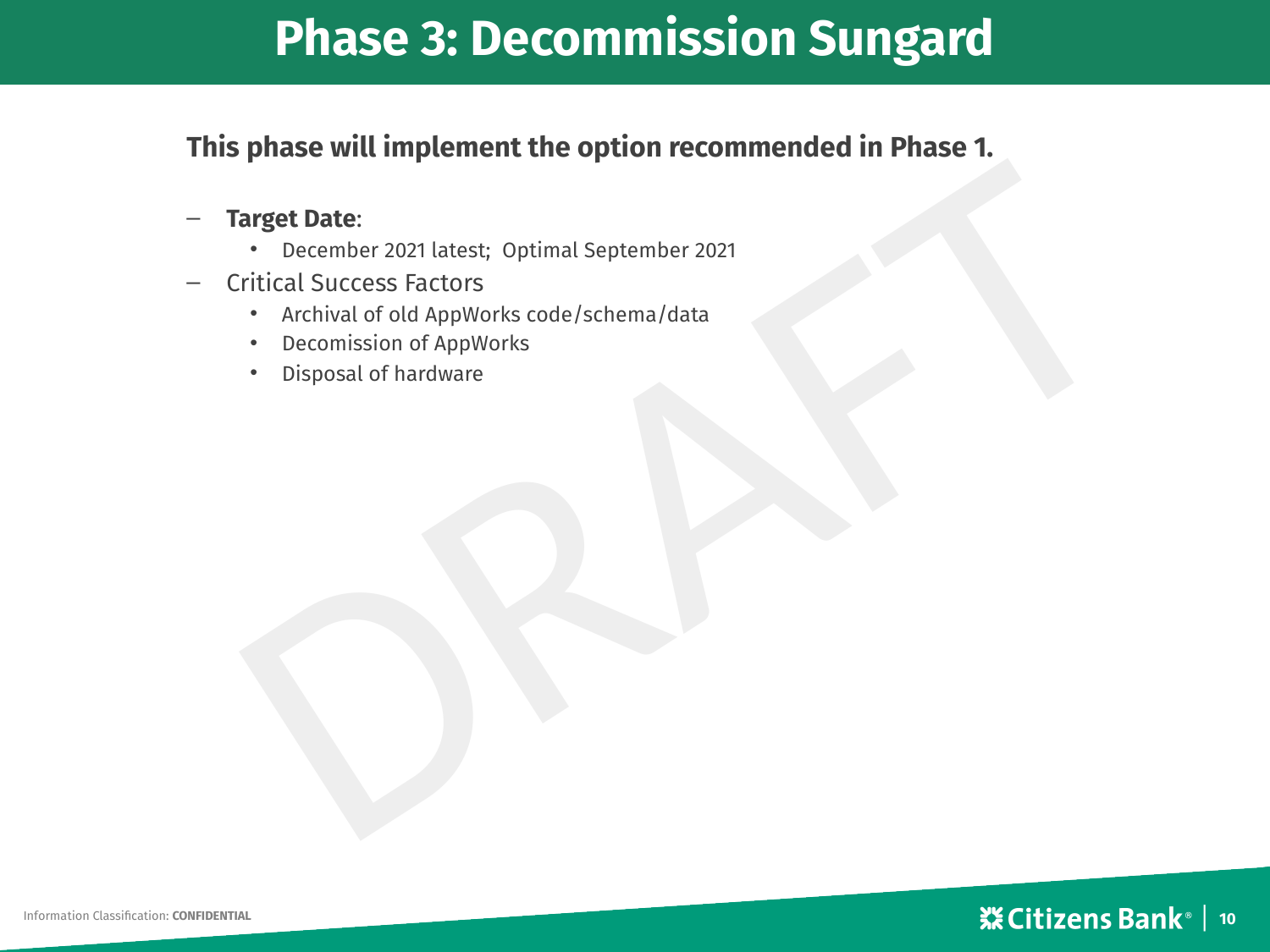

Phase 3: Decommission Sungard
This phase will implement the option recommended in Phase 1.

Target Date:
December 2021 latest;  Optimal September 2021
Critical Success Factors
Archival of old AppWorks code/schema/data
Decomission of AppWorks
Disposal of hardware